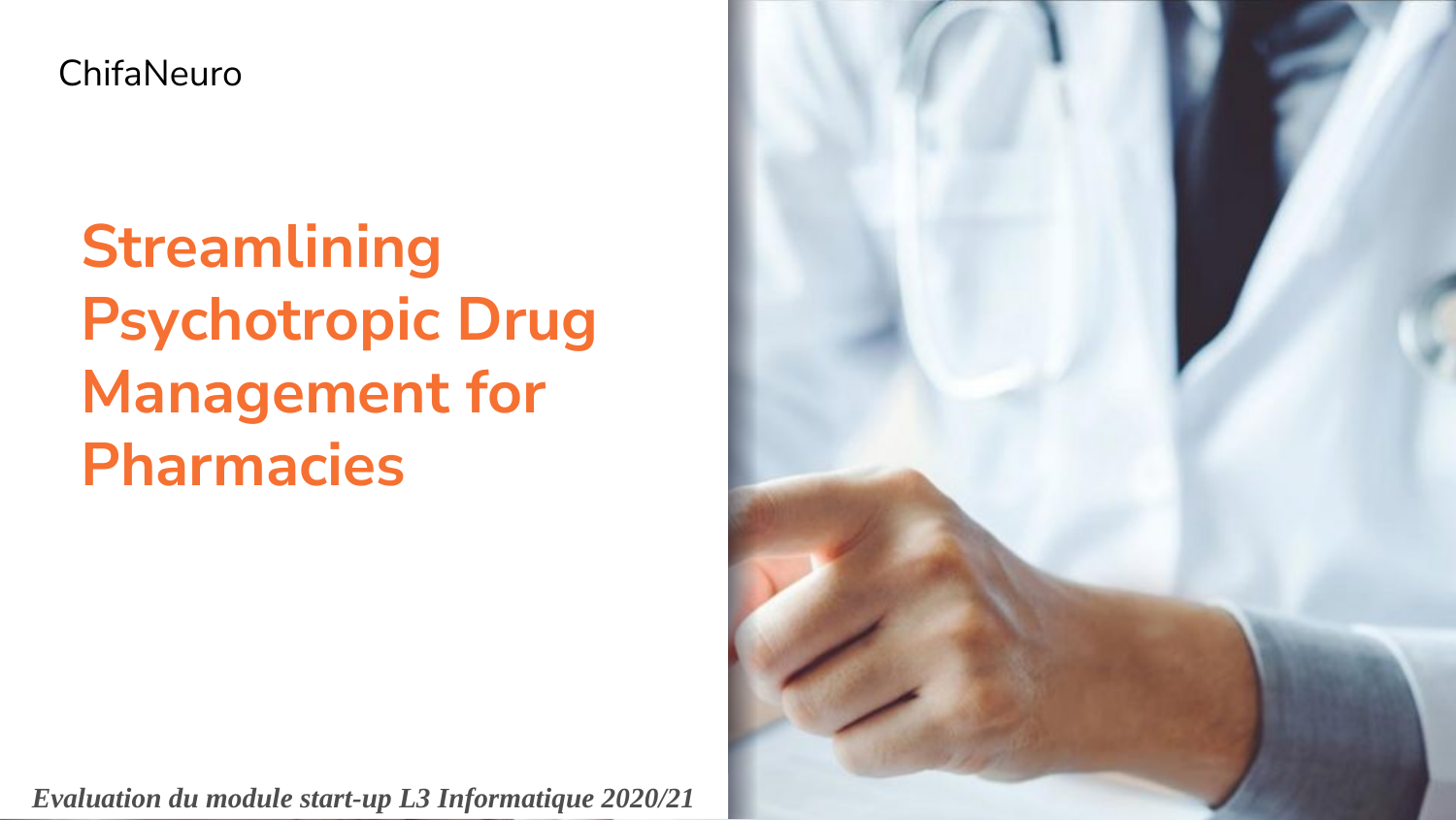

ChifaNeuro
# Streamlining Psychotropic Drug Management for Pharmacies